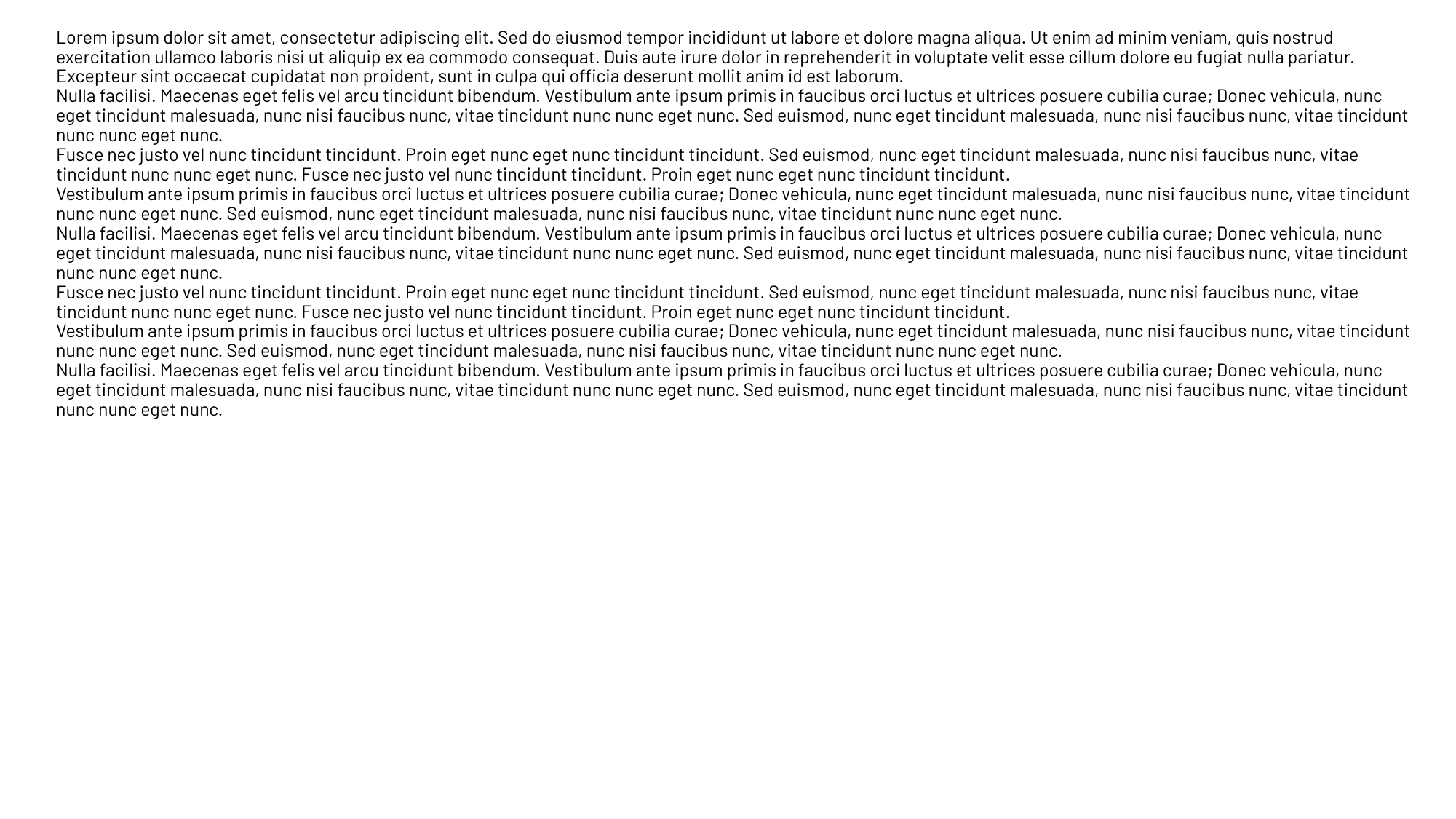

# Lorem ipsum dolor sit amet, consectetur adipiscing elit. Sed do eiusmod tempor incididunt ut labore et dolore magna aliqua. Ut enim ad minim veniam, quis nostrud exercitation ullamco laboris nisi ut aliquip ex ea commodo consequat. Duis aute irure dolor in reprehenderit in voluptate velit esse cillum dolore eu fugiat nulla pariatur. Excepteur sint occaecat cupidatat non proident, sunt in culpa qui officia deserunt mollit anim id est laborum. Nulla facilisi. Maecenas eget felis vel arcu tincidunt bibendum. Vestibulum ante ipsum primis in faucibus orci luctus et ultrices posuere cubilia curae; Donec vehicula, nunc eget tincidunt malesuada, nunc nisi faucibus nunc, vitae tincidunt nunc nunc eget nunc. Sed euismod, nunc eget tincidunt malesuada, nunc nisi faucibus nunc, vitae tincidunt nunc nunc eget nunc. Fusce nec justo vel nunc tincidunt tincidunt. Proin eget nunc eget nunc tincidunt tincidunt. Sed euismod, nunc eget tincidunt malesuada, nunc nisi faucibus nunc, vitae tincidunt nunc nunc eget nunc. Fusce nec justo vel nunc tincidunt tincidunt. Proin eget nunc eget nunc tincidunt tincidunt. Vestibulum ante ipsum primis in faucibus orci luctus et ultrices posuere cubilia curae; Donec vehicula, nunc eget tincidunt malesuada, nunc nisi faucibus nunc, vitae tincidunt nunc nunc eget nunc. Sed euismod, nunc eget tincidunt malesuada, nunc nisi faucibus nunc, vitae tincidunt nunc nunc eget nunc. Nulla facilisi. Maecenas eget felis vel arcu tincidunt bibendum. Vestibulum ante ipsum primis in faucibus orci luctus et ultrices posuere cubilia curae; Donec vehicula, nunc eget tincidunt malesuada, nunc nisi faucibus nunc, vitae tincidunt nunc nunc eget nunc. Sed euismod, nunc eget tincidunt malesuada, nunc nisi faucibus nunc, vitae tincidunt nunc nunc eget nunc. Fusce nec justo vel nunc tincidunt tincidunt. Proin eget nunc eget nunc tincidunt tincidunt. Sed euismod, nunc eget tincidunt malesuada, nunc nisi faucibus nunc, vitae tincidunt nunc nunc eget nunc. Fusce nec justo vel nunc tincidunt tincidunt. Proin eget nunc eget nunc tincidunt tincidunt. Vestibulum ante ipsum primis in faucibus orci luctus et ultrices posuere cubilia curae; Donec vehicula, nunc eget tincidunt malesuada, nunc nisi faucibus nunc, vitae tincidunt nunc nunc eget nunc. Sed euismod, nunc eget tincidunt malesuada, nunc nisi faucibus nunc, vitae tincidunt nunc nunc eget nunc. Nulla facilisi. Maecenas eget felis vel arcu tincidunt bibendum. Vestibulum ante ipsum primis in faucibus orci luctus et ultrices posuere cubilia curae; Donec vehicula, nunc eget tincidunt malesuada, nunc nisi faucibus nunc, vitae tincidunt nunc nunc eget nunc. Sed euismod, nunc eget tincidunt malesuada, nunc nisi faucibus nunc, vitae tincidunt nunc nunc eget nunc.